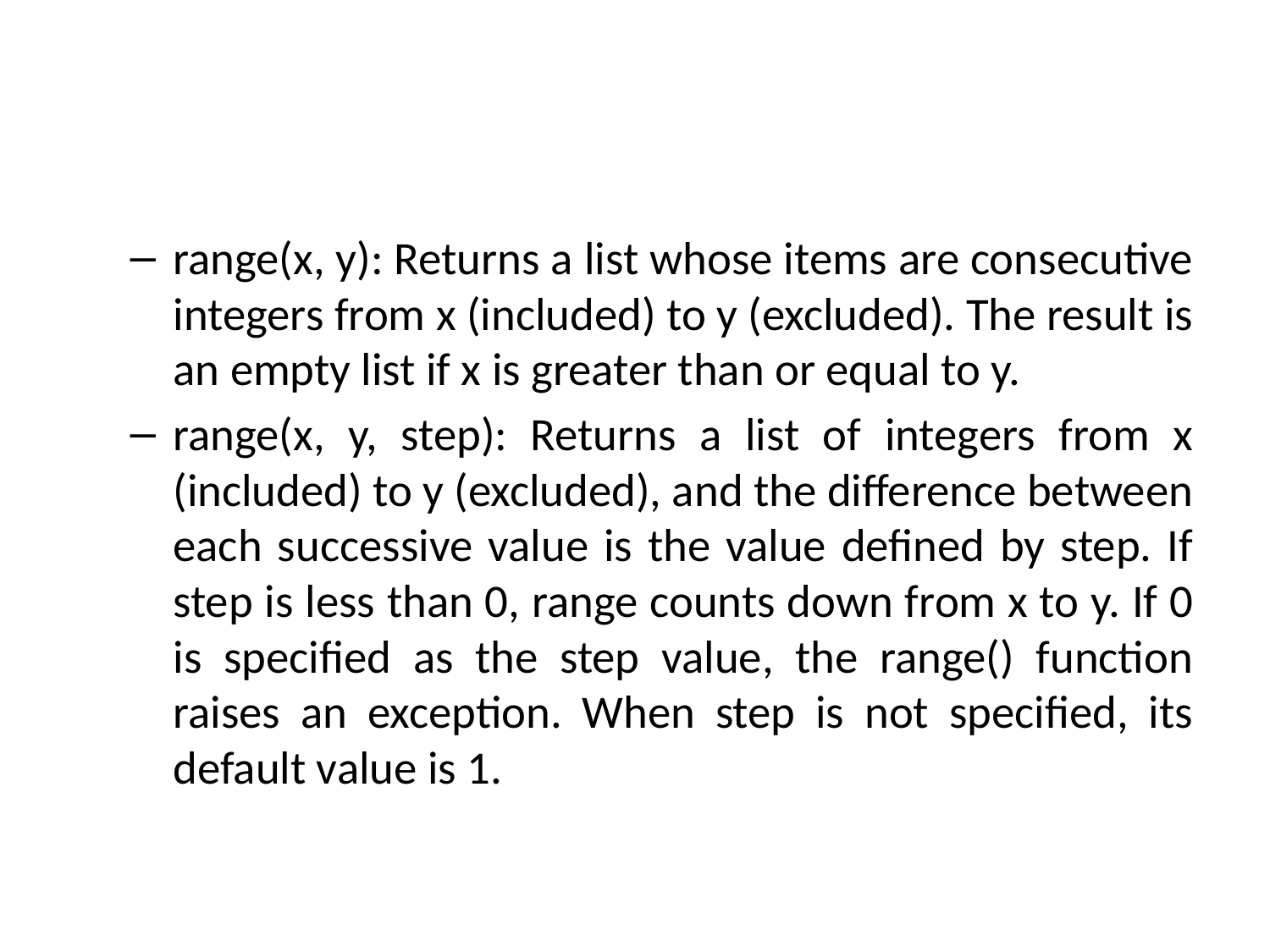

#
range(x, y): Returns a list whose items are consecutive integers from x (included) to y (excluded). The result is an empty list if x is greater than or equal to y.
range(x, y, step): Returns a list of integers from x (included) to y (excluded), and the difference between each successive value is the value defined by step. If step is less than 0, range counts down from x to y. If 0 is specified as the step value, the range() function raises an exception. When step is not specified, its default value is 1.